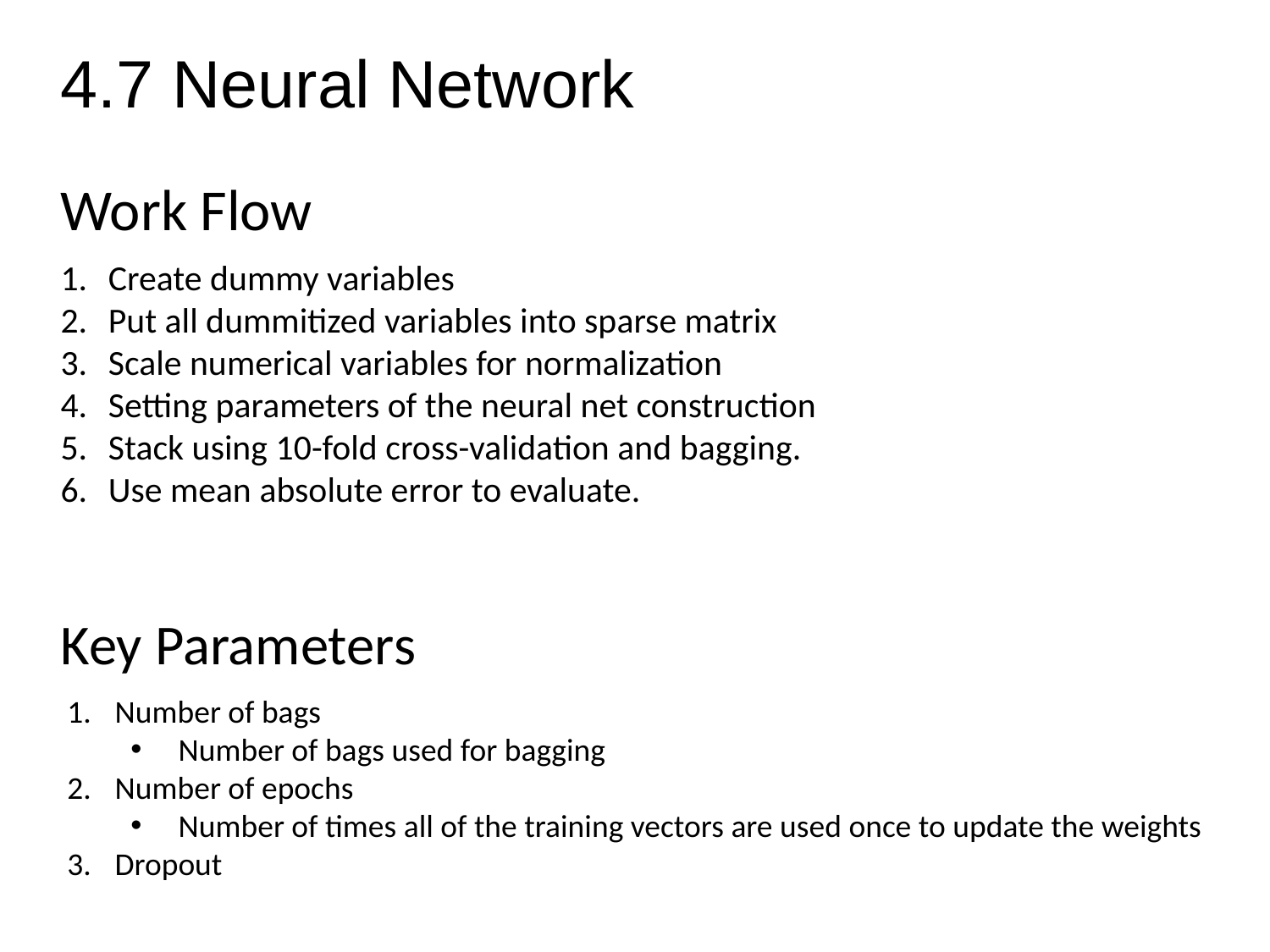

# 4.7 Neural Network
Work Flow
Create dummy variables
Put all dummitized variables into sparse matrix
Scale numerical variables for normalization
Setting parameters of the neural net construction
Stack using 10-fold cross-validation and bagging.
Use mean absolute error to evaluate.
Key Parameters
Number of bags
Number of bags used for bagging
Number of epochs
Number of times all of the training vectors are used once to update the weights
Dropout